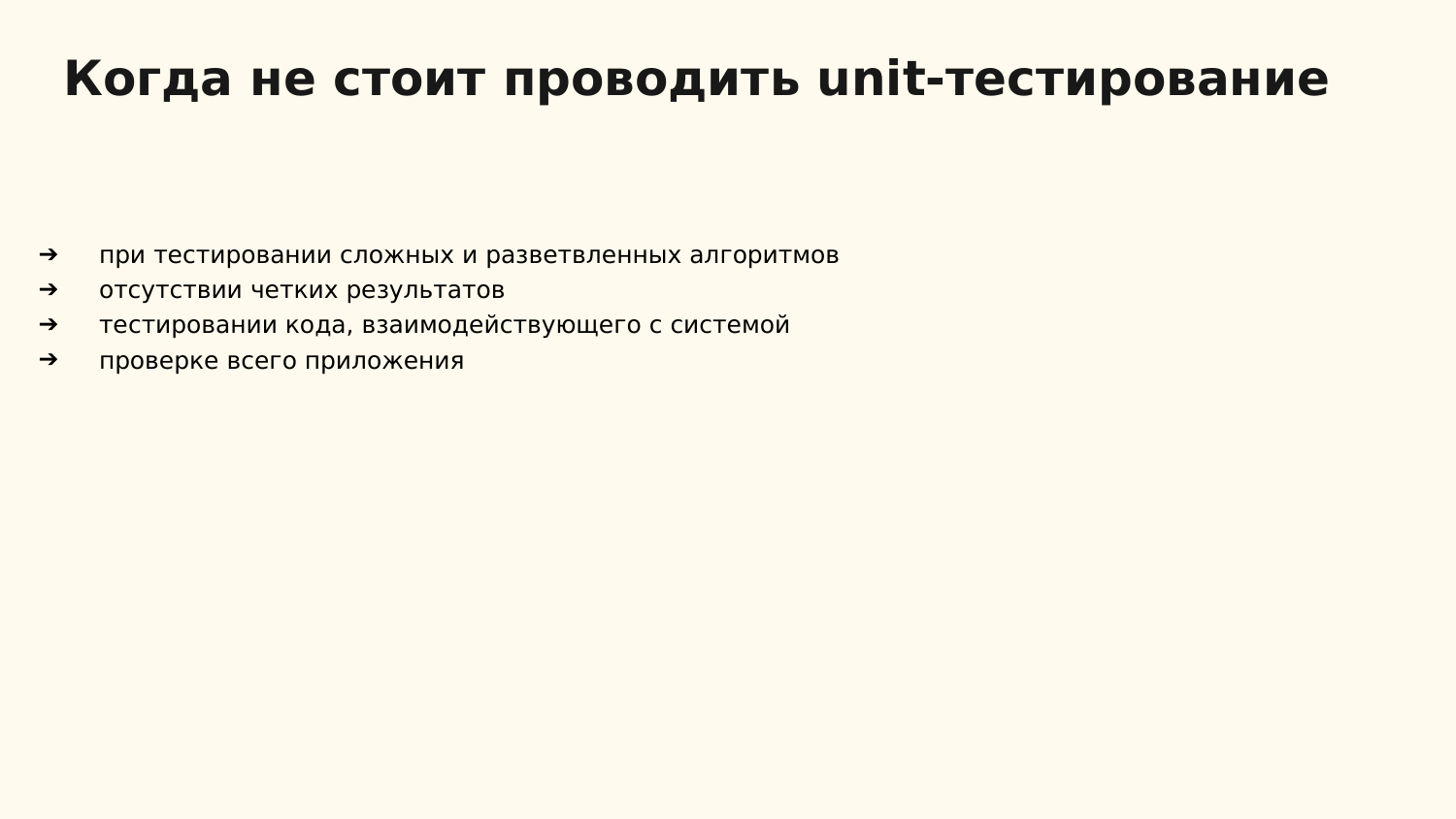

# Когда не стоит проводить unit-тестирование
при тестировании сложных и разветвленных алгоритмов
отсутствии четких результатов
тестировании кода, взаимодействующего с системой
проверке всего приложения